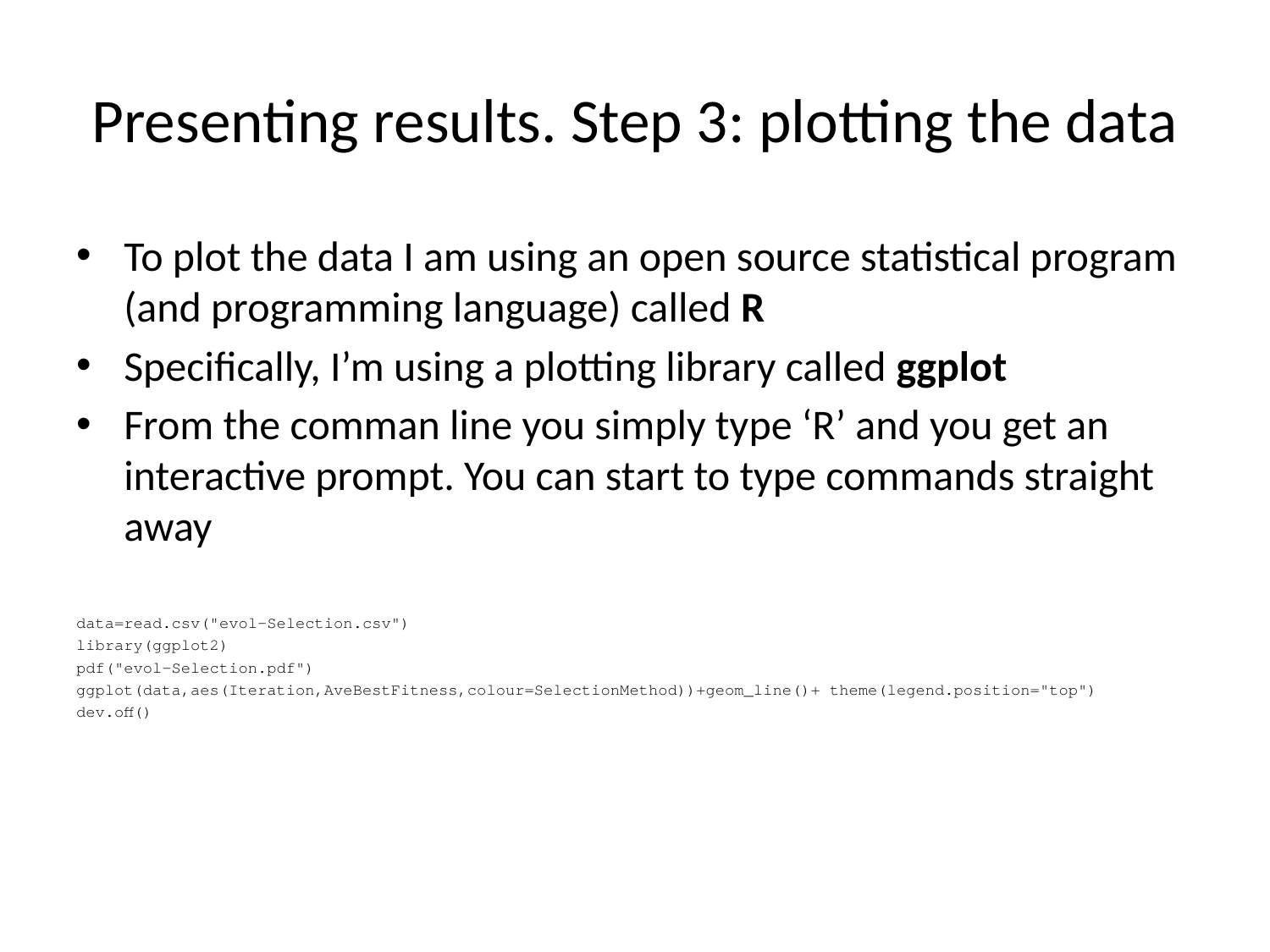

# Presenting results. Step 3: plotting the data
To plot the data I am using an open source statistical program (and programming language) called R
Specifically, I’m using a plotting library called ggplot
From the comman line you simply type ‘R’ and you get an interactive prompt. You can start to type commands straight away

data=read.csv("evol-Selection.csv")
library(ggplot2)
pdf("evol-Selection.pdf")
ggplot(data,aes(Iteration,AveBestFitness,colour=SelectionMethod))+geom_line()+ theme(legend.position="top")
dev.off()